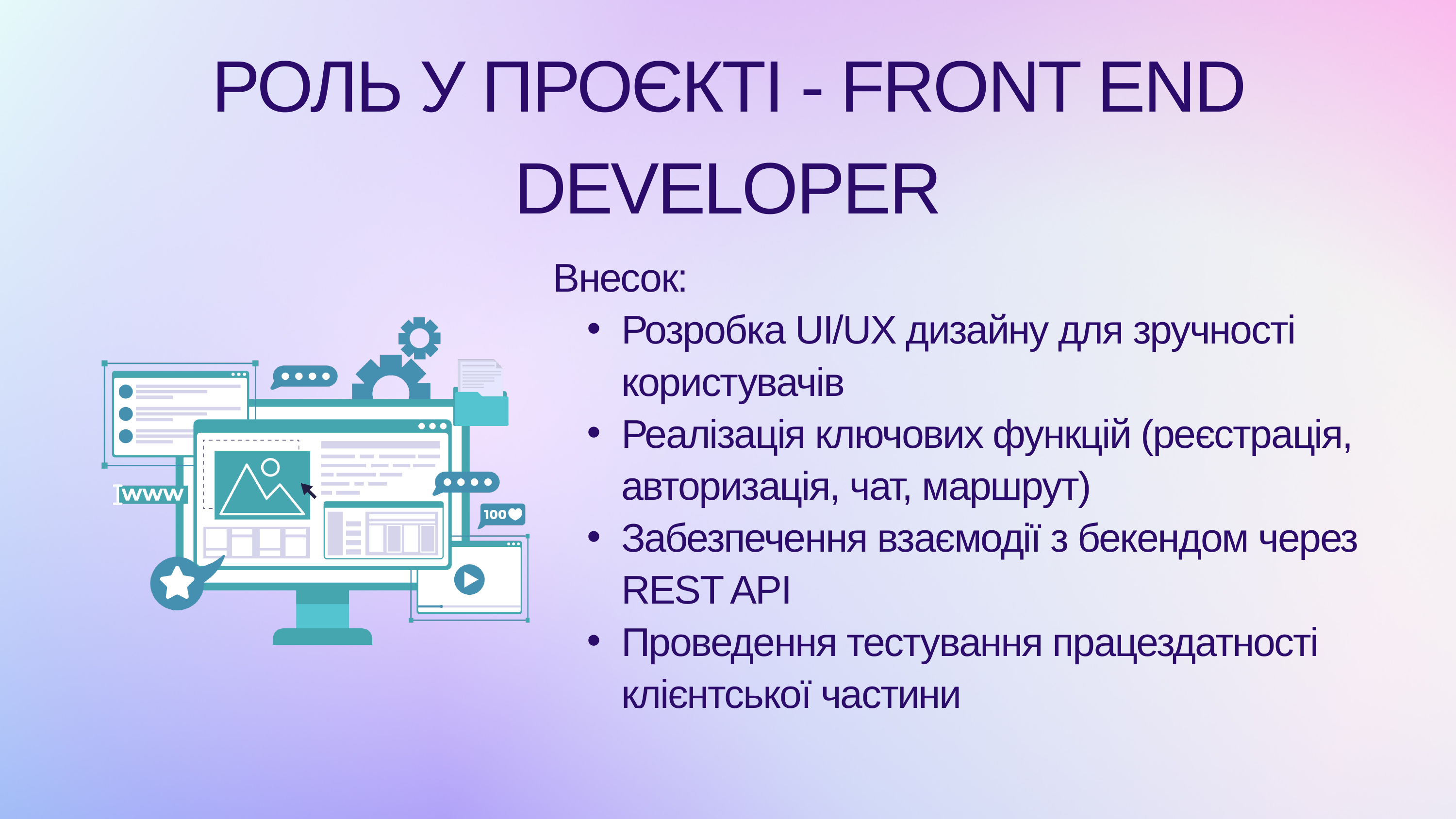

РОЛЬ У ПРОЄКТІ - FRONT END DEVELOPER
Внесок:
Розробка UI/UX дизайну для зручності користувачів
Реалізація ключових функцій (реєстрація, авторизація, чат, маршрут)
Забезпечення взаємодії з бекендом через REST API
Проведення тестування працездатності клієнтської частини